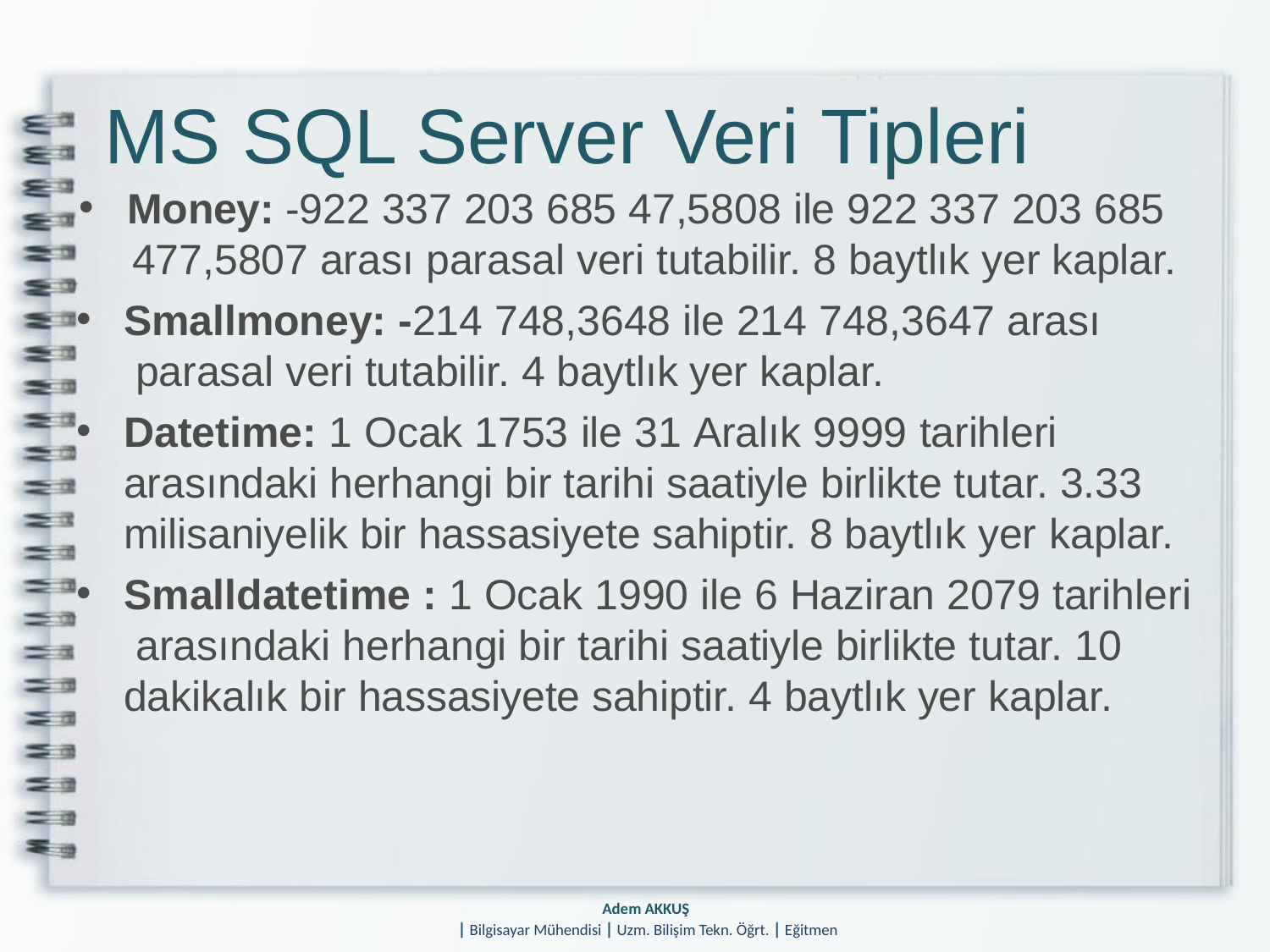

# MS SQL Server Veri Tipleri
Money: -922 337 203 685 47,5808 ile 922 337 203 685
477,5807 arası parasal veri tutabilir. 8 baytlık yer kaplar.
Smallmoney: -214 748,3648 ile 214 748,3647 arası  parasal veri tutabilir. 4 baytlık yer kaplar.
Datetime: 1 Ocak 1753 ile 31 Aralık 9999 tarihleri  arasındaki herhangi bir tarihi saatiyle birlikte tutar. 3.33  milisaniyelik bir hassasiyete sahiptir. 8 baytlık yer kaplar.
Smalldatetime : 1 Ocak 1990 ile 6 Haziran 2079 tarihleri  arasındaki herhangi bir tarihi saatiyle birlikte tutar. 10  dakikalık bir hassasiyete sahiptir. 4 baytlık yer kaplar.
Adem AKKUŞ
| Bilgisayar Mühendisi | Uzm. Bilişim Tekn. Öğrt. | Eğitmen